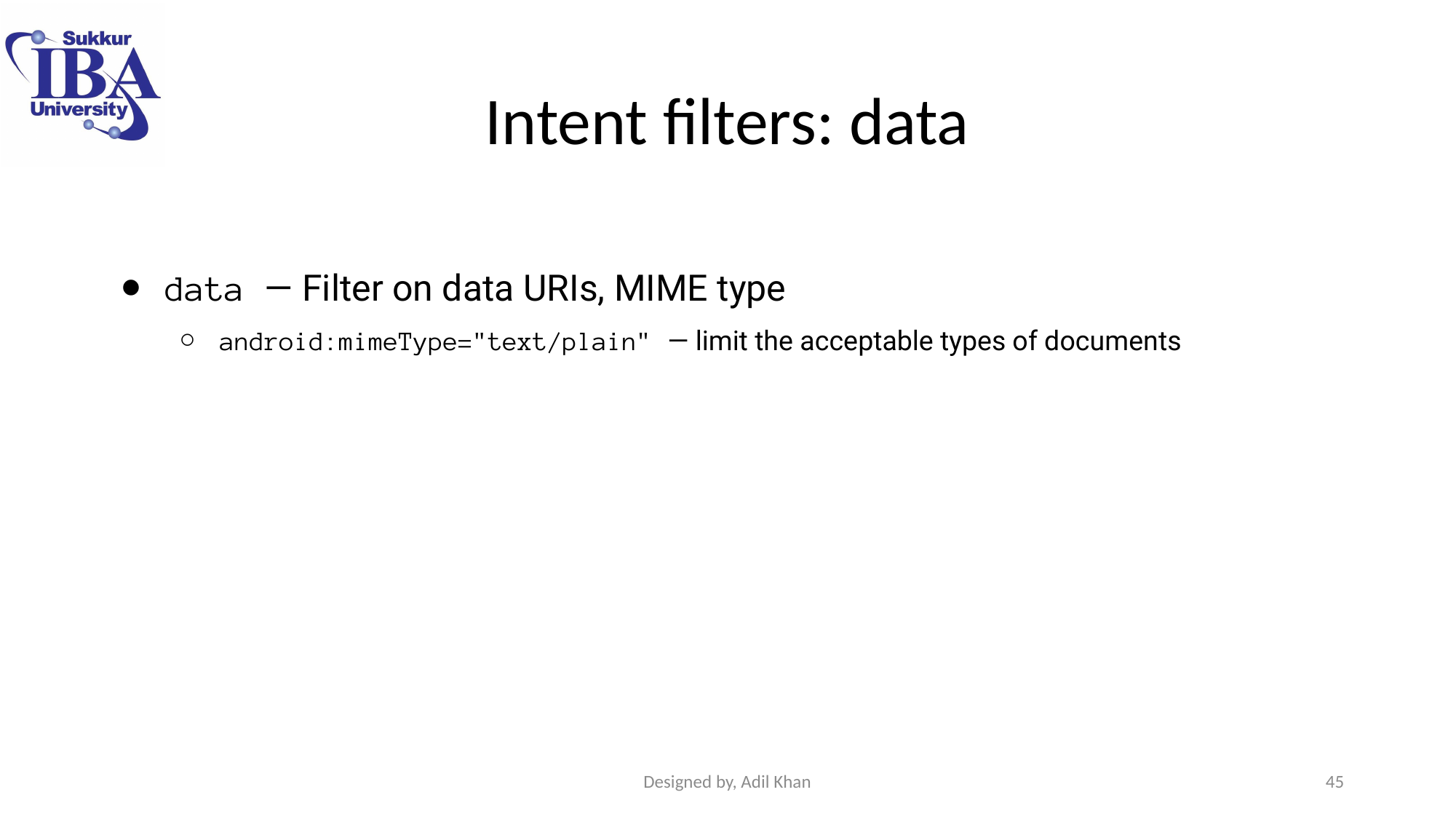

# Intent filters: data

data — Filter on data URIs, MIME type
android:mimeType="text/plain" — limit the acceptable types of documents
Designed by, Adil Khan
45